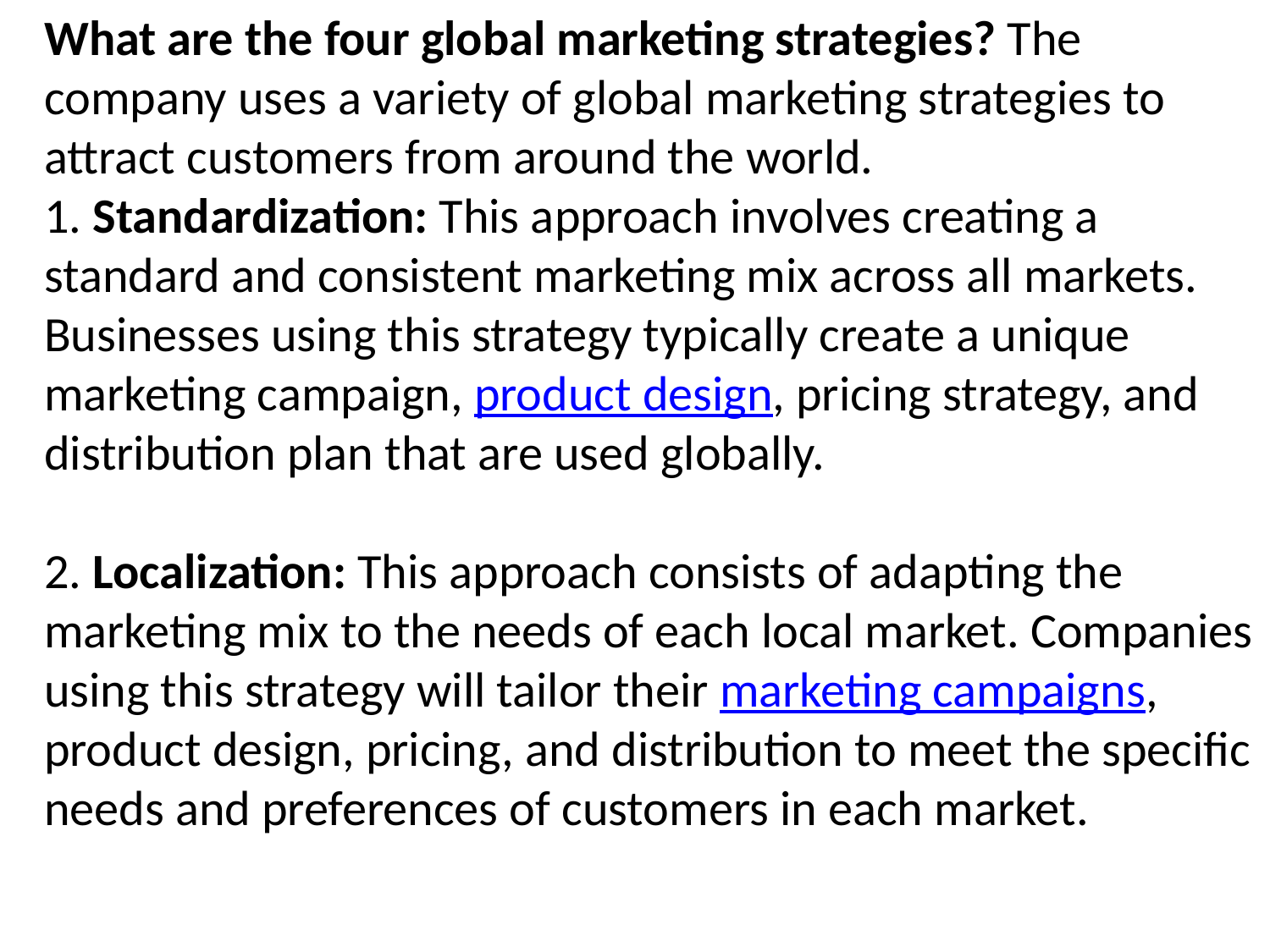

What are the four global marketing strategies? The company uses a variety of global marketing strategies to attract customers from around the world.
1. Standardization: This approach involves creating a standard and consistent marketing mix across all markets. Businesses using this strategy typically create a unique marketing campaign, product design, pricing strategy, and distribution plan that are used globally.
2. Localization: This approach consists of adapting the marketing mix to the needs of each local market. Companies using this strategy will tailor their marketing campaigns, product design, pricing, and distribution to meet the specific needs and preferences of customers in each market.